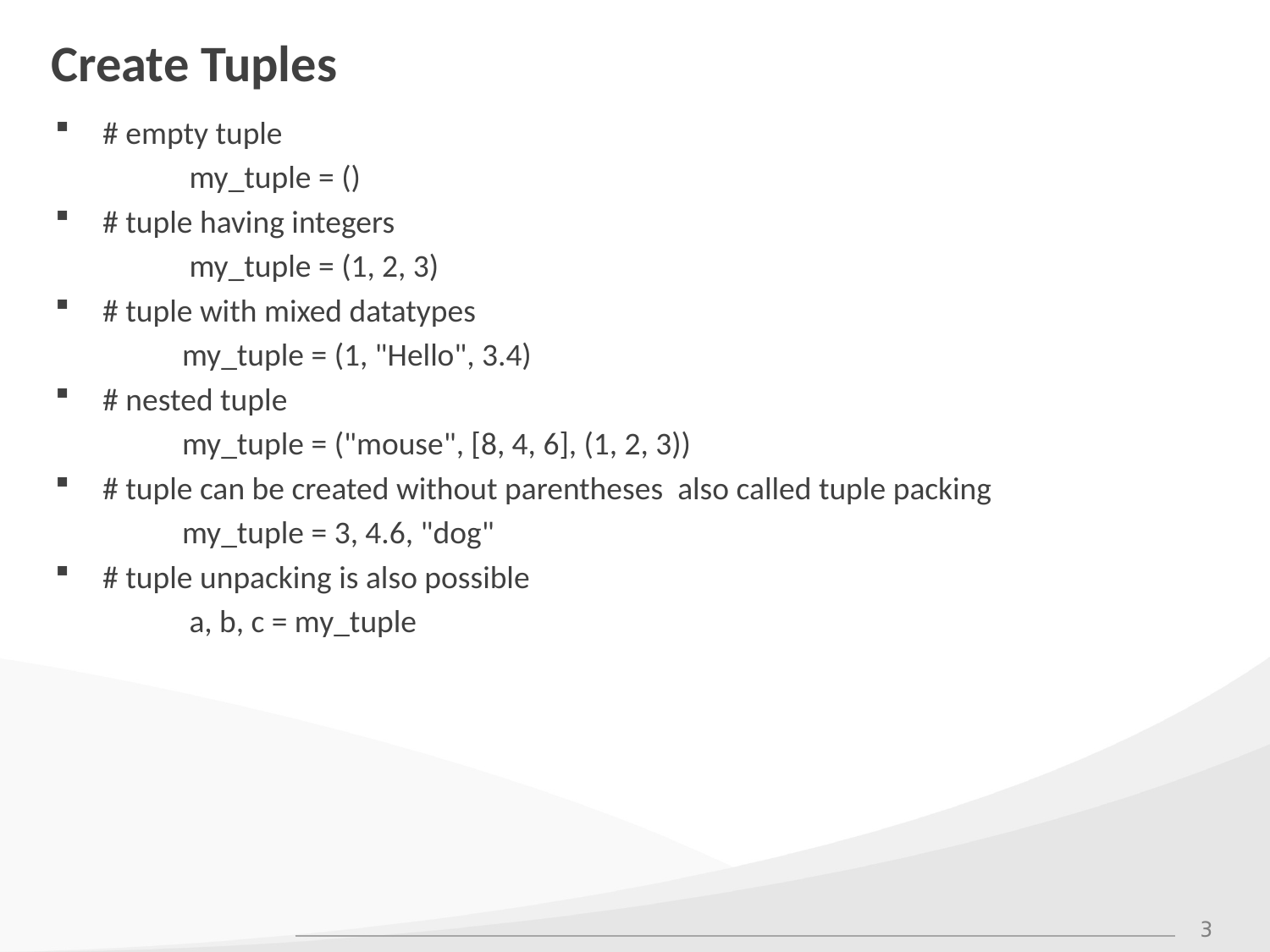

# Create Tuples
# empty tuple
	 my_tuple = ()
# tuple having integers
	 my_tuple = (1, 2, 3)
# tuple with mixed datatypes
	my_tuple = (1, "Hello", 3.4)
# nested tuple
	my_tuple = ("mouse", [8, 4, 6], (1, 2, 3))
# tuple can be created without parentheses  also called tuple packing
	my_tuple = 3, 4.6, "dog"
# tuple unpacking is also possible
	 a, b, c = my_tuple